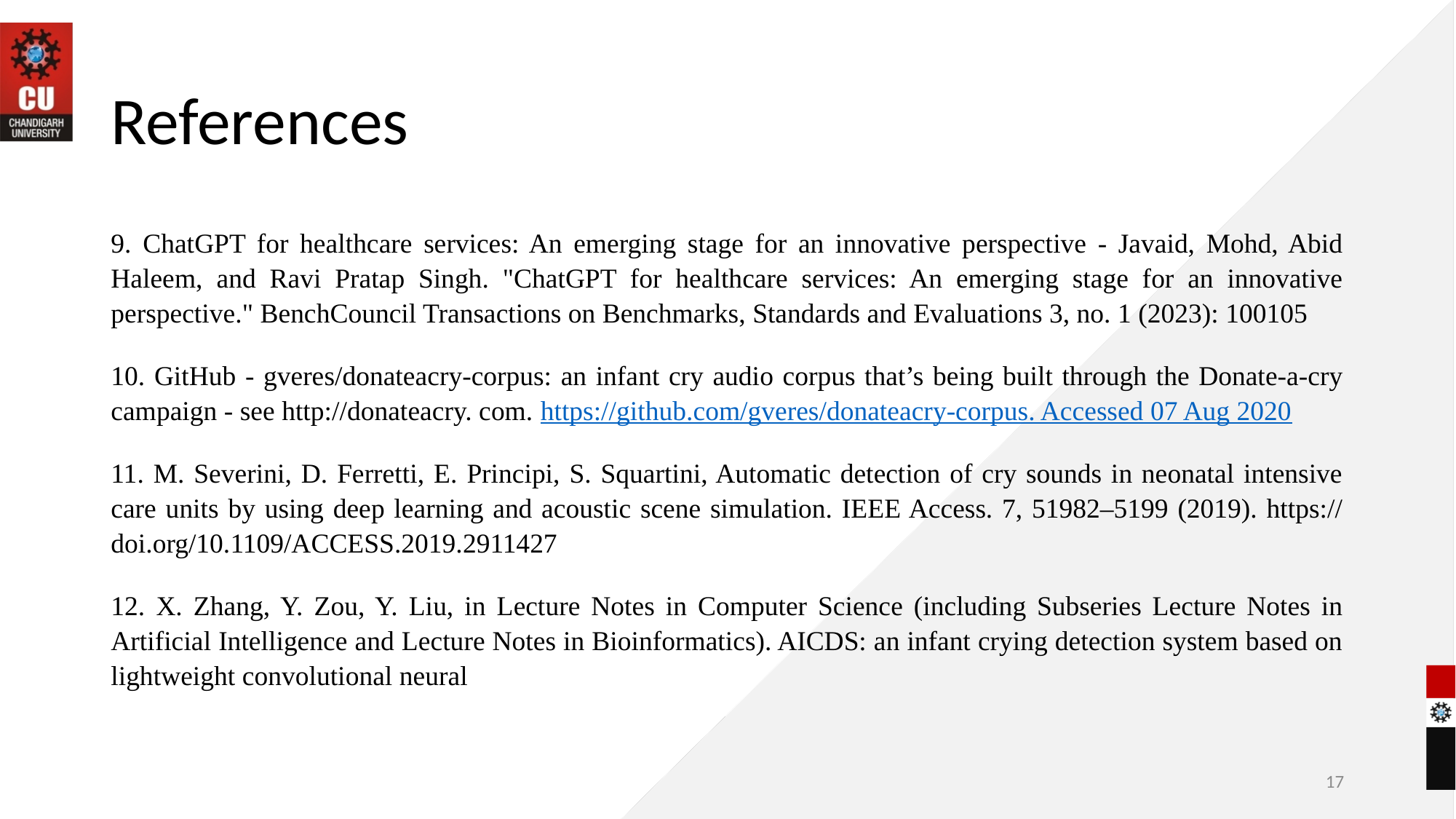

# References
9. ChatGPT for healthcare services: An emerging stage for an innovative perspective - Javaid, Mohd, Abid Haleem, and Ravi Pratap Singh. "ChatGPT for healthcare services: An emerging stage for an innovative perspective." BenchCouncil Transactions on Benchmarks, Standards and Evaluations 3, no. 1 (2023): 100105
10. GitHub - gveres/donateacry-corpus: an infant cry audio corpus that’s being built through the Donate-a-cry campaign - see http://donateacry. com. https://github.com/gveres/donateacry-corpus. Accessed 07 Aug 2020
11. M. Severini, D. Ferretti, E. Principi, S. Squartini, Automatic detection of cry sounds in neonatal intensive care units by using deep learning and acoustic scene simulation. IEEE Access. 7, 51982–5199 (2019). https:// doi.org/10.1109/ACCESS.2019.2911427
12. X. Zhang, Y. Zou, Y. Liu, in Lecture Notes in Computer Science (including Subseries Lecture Notes in Artificial Intelligence and Lecture Notes in Bioinformatics). AICDS: an infant crying detection system based on lightweight convolutional neural

17